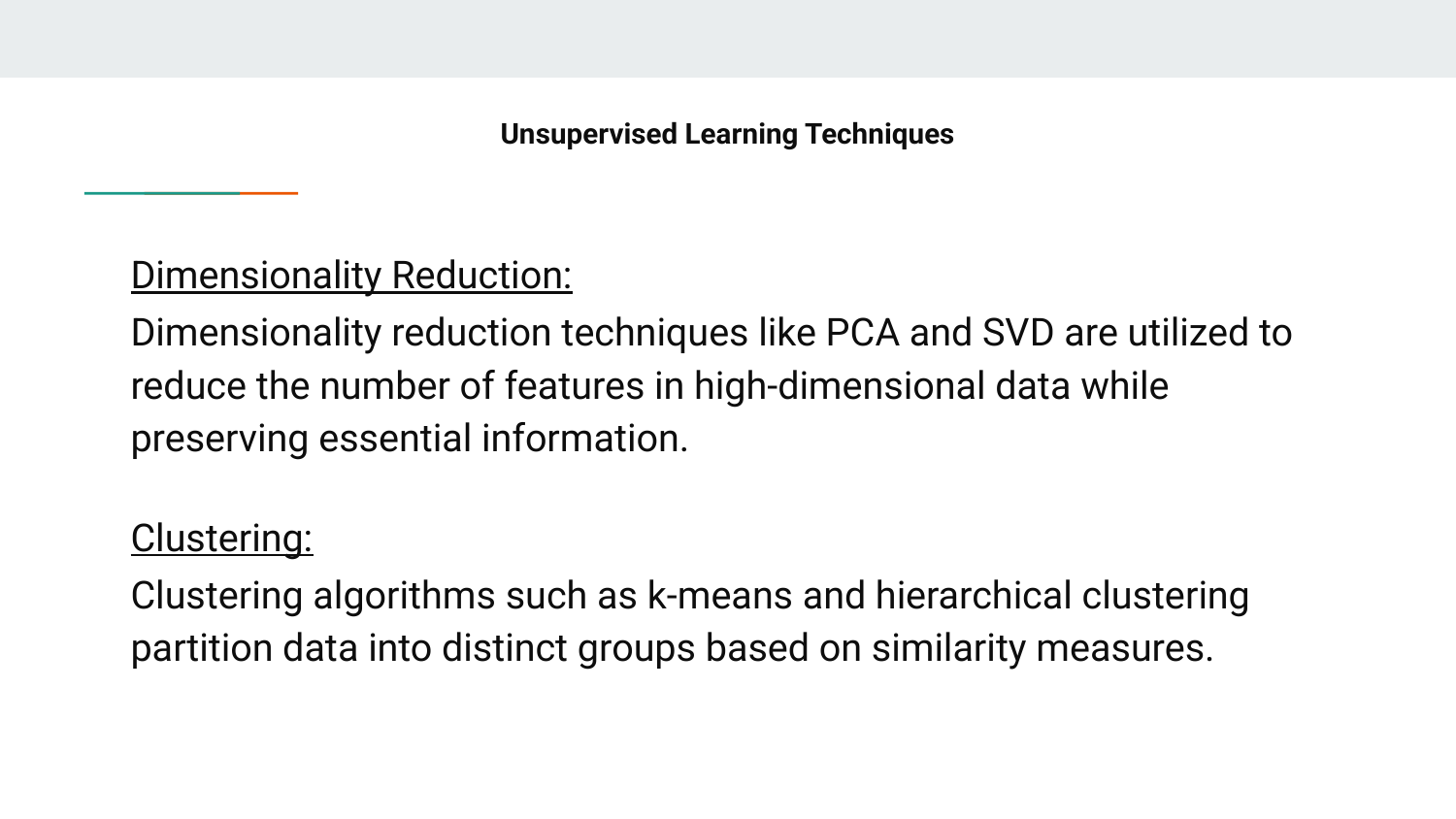

# Unsupervised Learning Techniques
Dimensionality Reduction:
Dimensionality reduction techniques like PCA and SVD are utilized to reduce the number of features in high-dimensional data while preserving essential information.
Clustering:
Clustering algorithms such as k-means and hierarchical clustering partition data into distinct groups based on similarity measures.